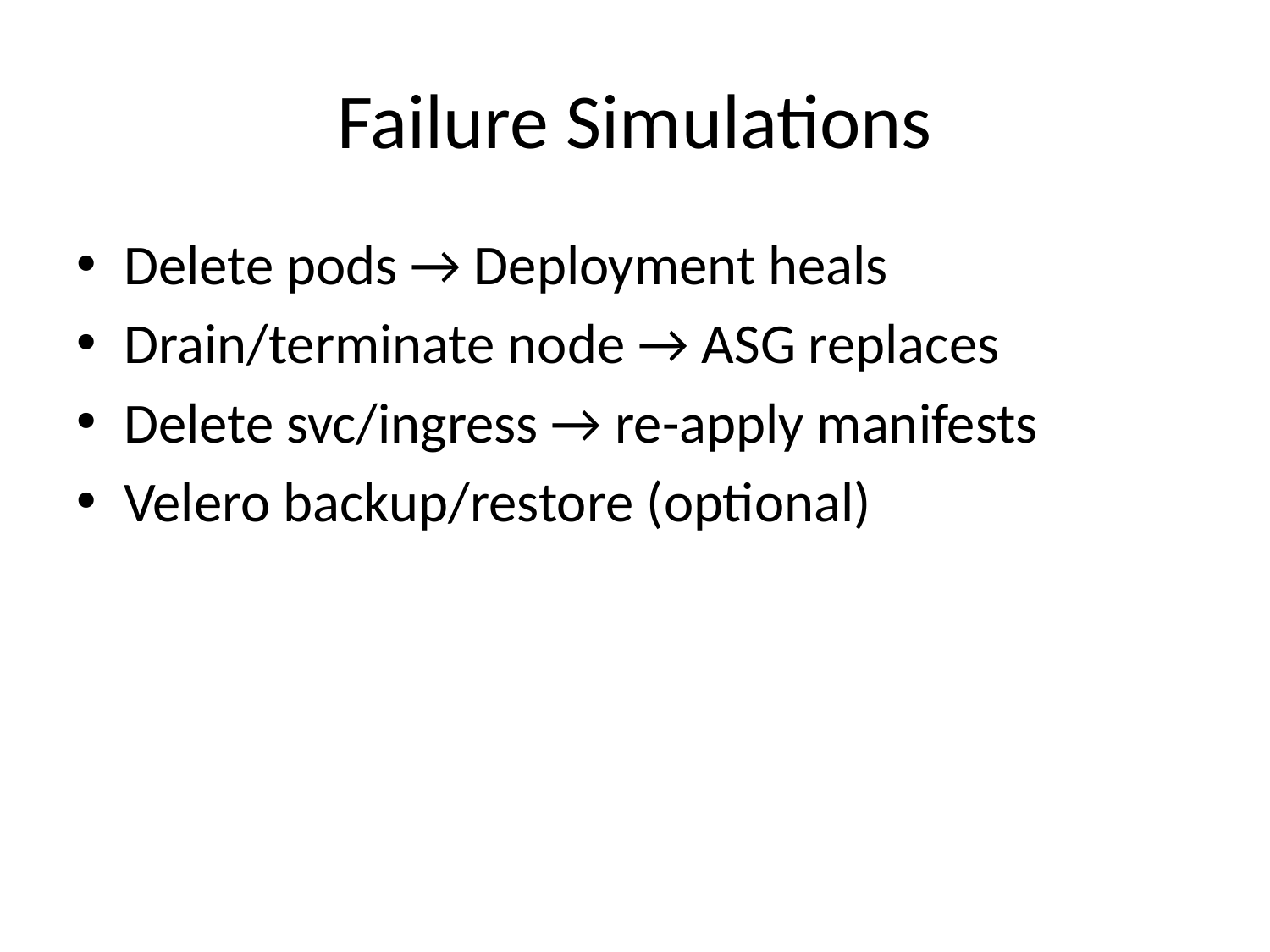

# Failure Simulations
Delete pods → Deployment heals
Drain/terminate node → ASG replaces
Delete svc/ingress → re-apply manifests
Velero backup/restore (optional)